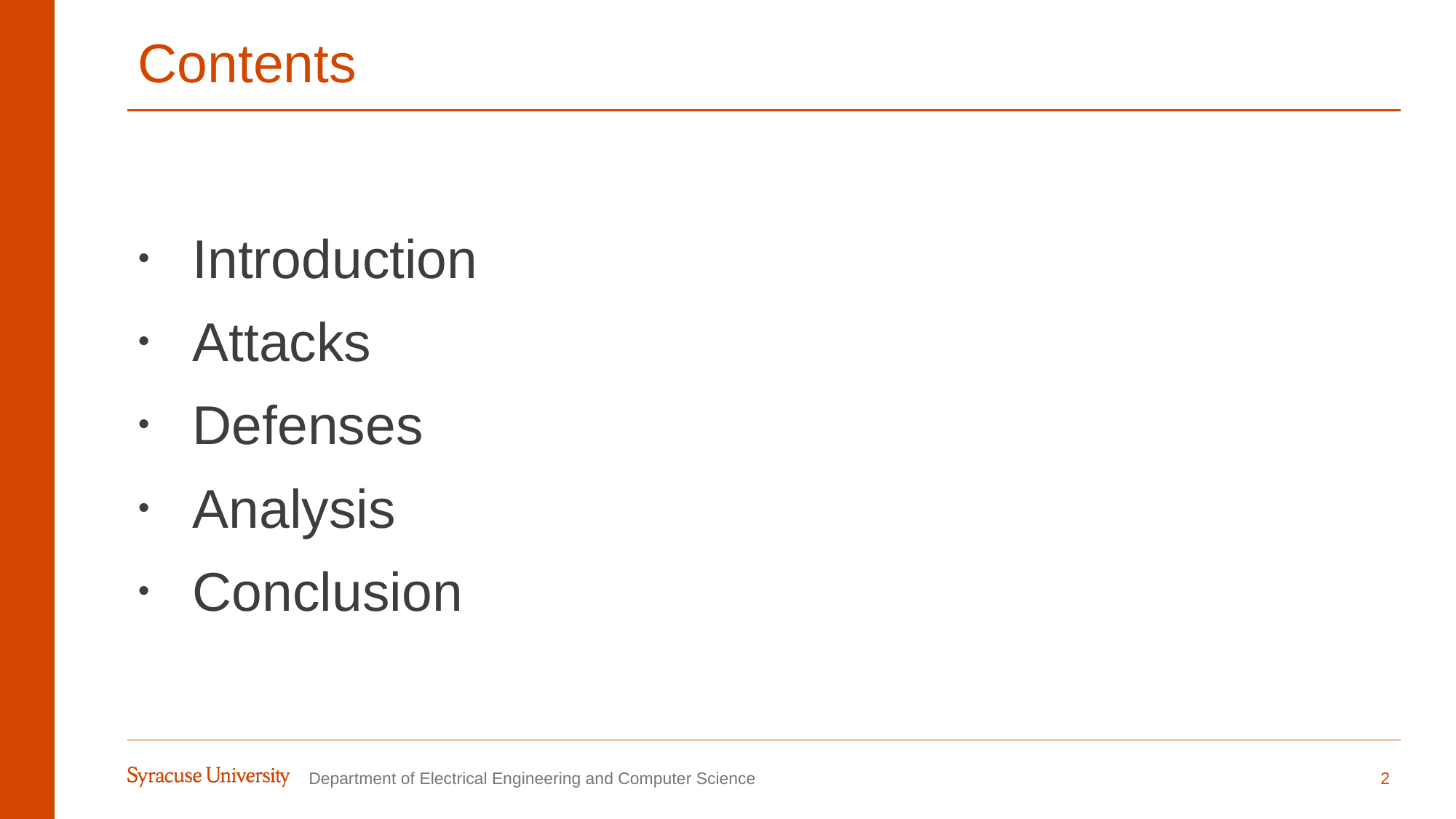

# Contents

Introduction
Attacks
Defenses
Analysis
Conclusion
2
Department of Electrical Engineering and Computer Science